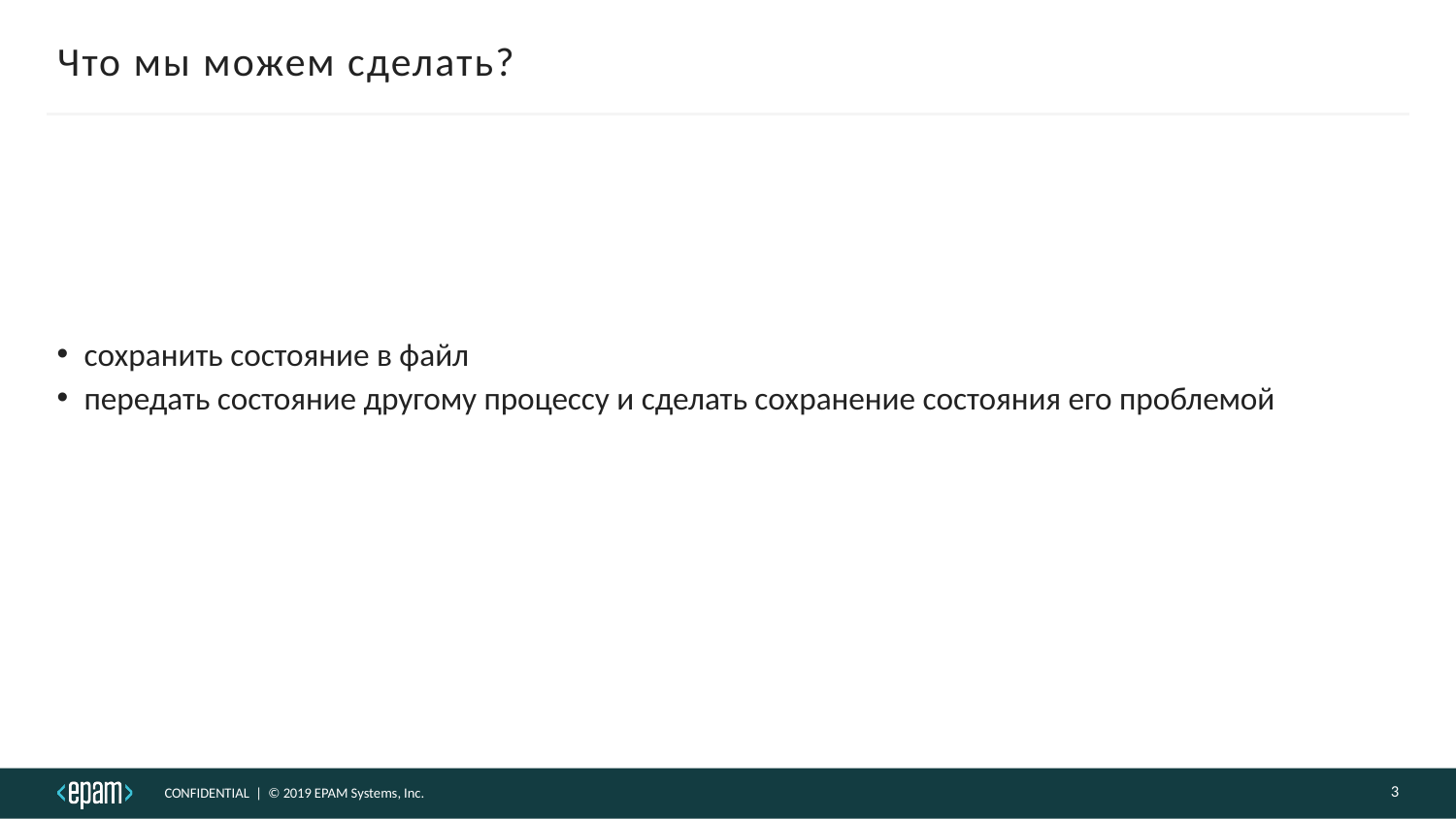

# Что мы можем сделать?
сохранить состояние в файл
передать состояние другому процессу и сделать сохранение состояния его проблемой
3